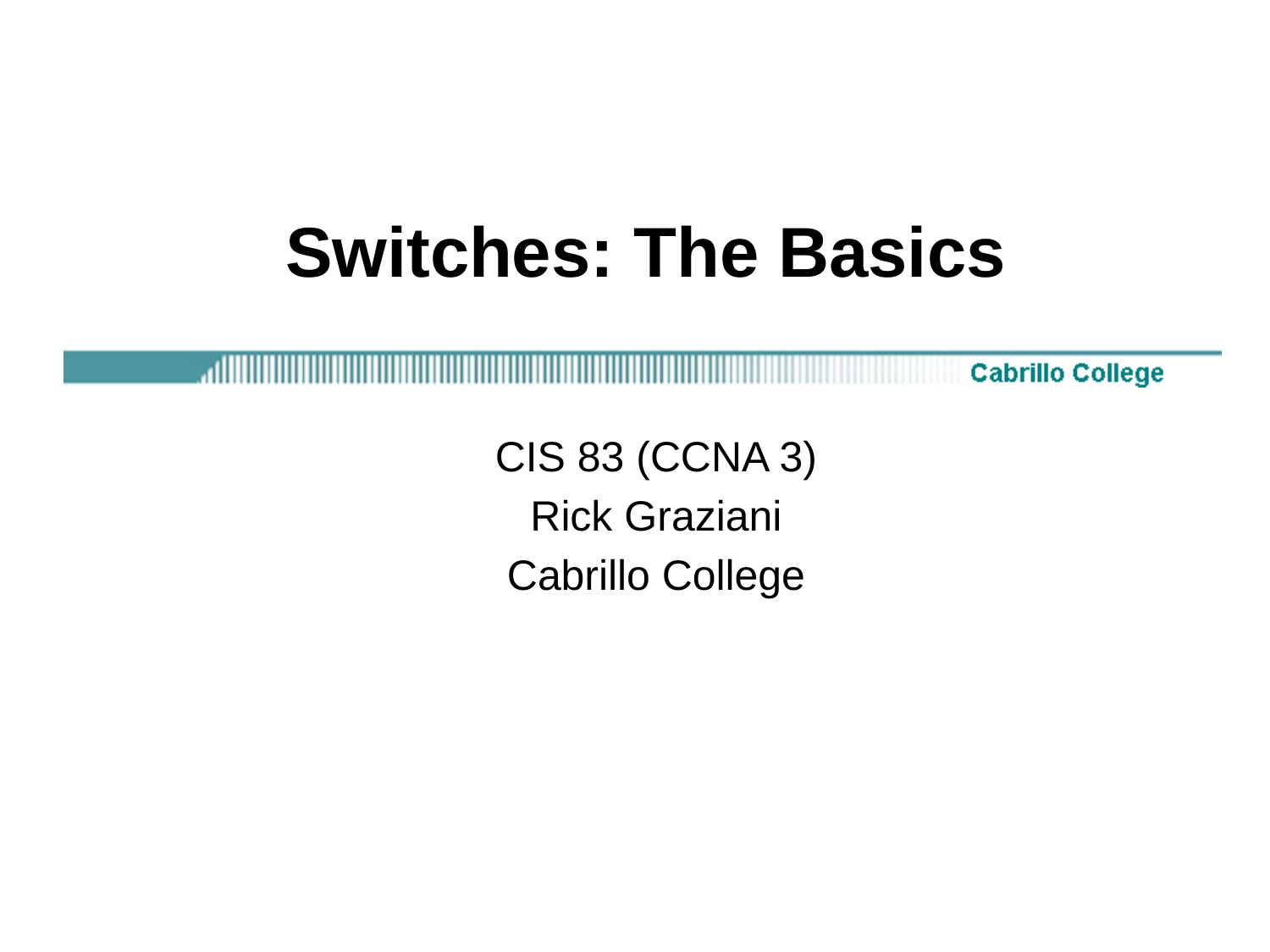

# Switches: The Basics
CIS 83 (CCNA 3)
Rick Graziani
Cabrillo College